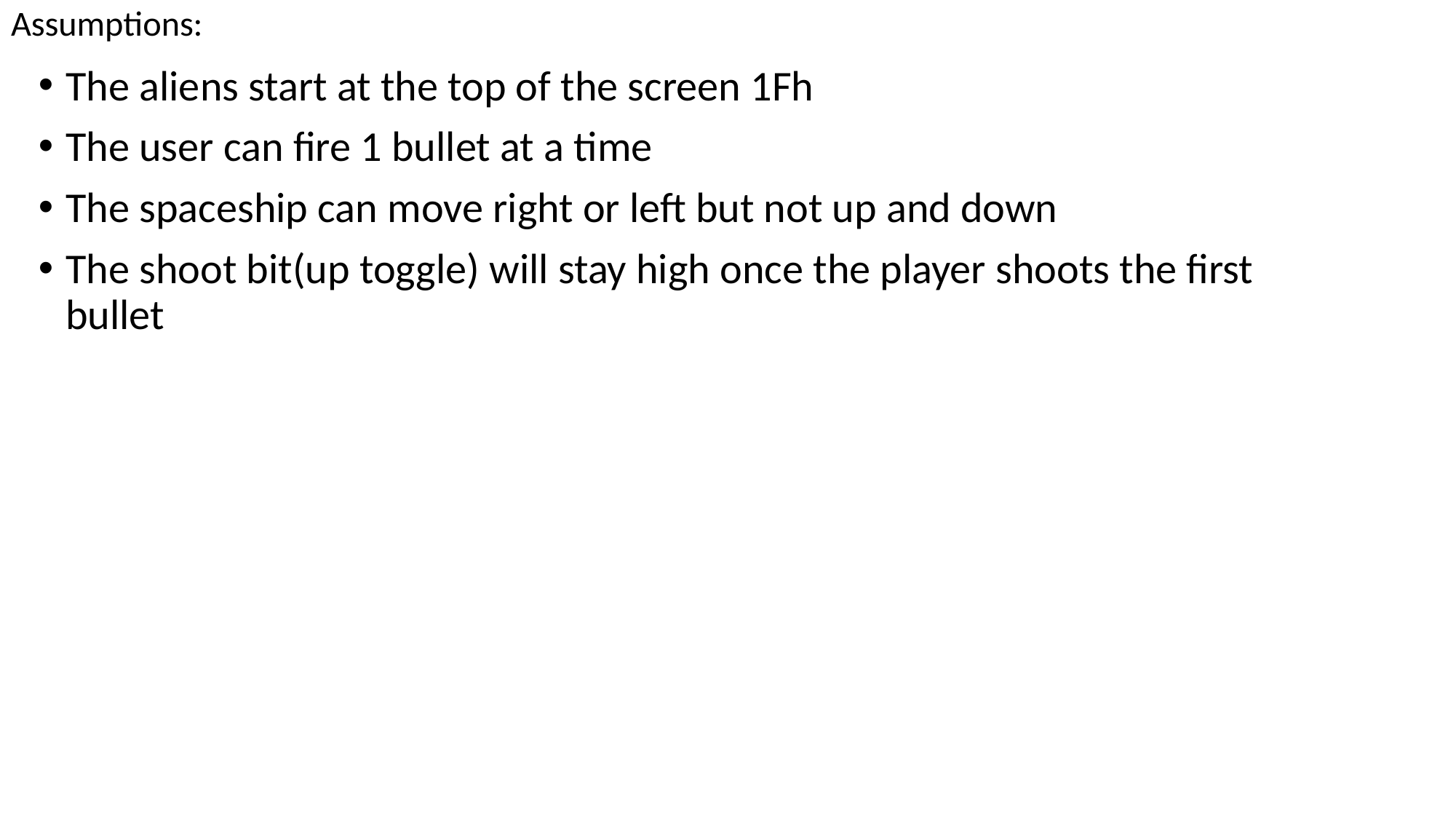

# Assumptions:
The aliens start at the top of the screen 1Fh
The user can fire 1 bullet at a time
The spaceship can move right or left but not up and down
The shoot bit(up toggle) will stay high once the player shoots the first bullet